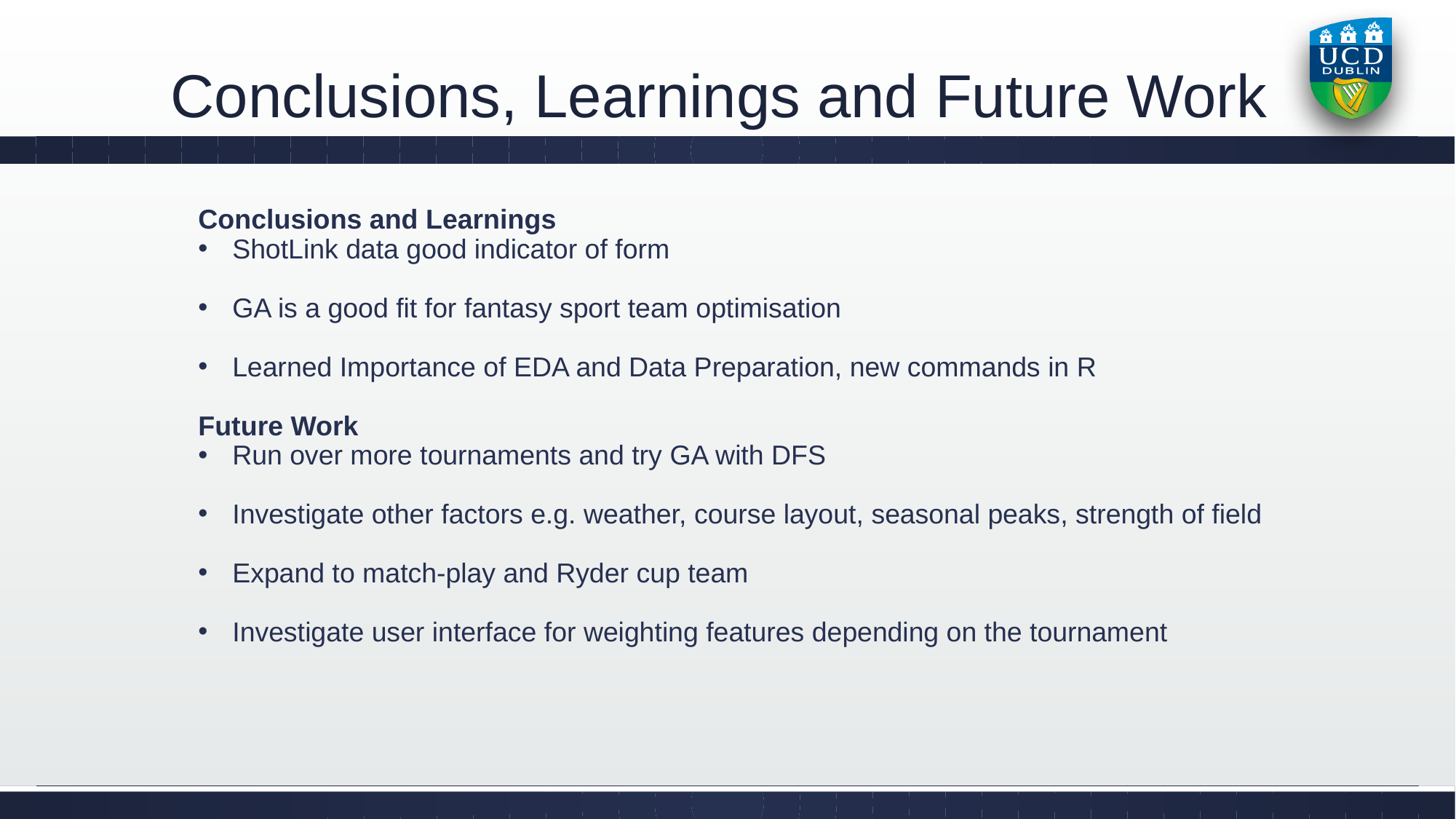

# Conclusions, Learnings and Future Work
Conclusions and Learnings
ShotLink data good indicator of form

GA is a good fit for fantasy sport team optimisation

Learned Importance of EDA and Data Preparation, new commands in R

Future Work
Run over more tournaments and try GA with DFS

Investigate other factors e.g. weather, course layout, seasonal peaks, strength of field

Expand to match-play and Ryder cup team

Investigate user interface for weighting features depending on the tournament